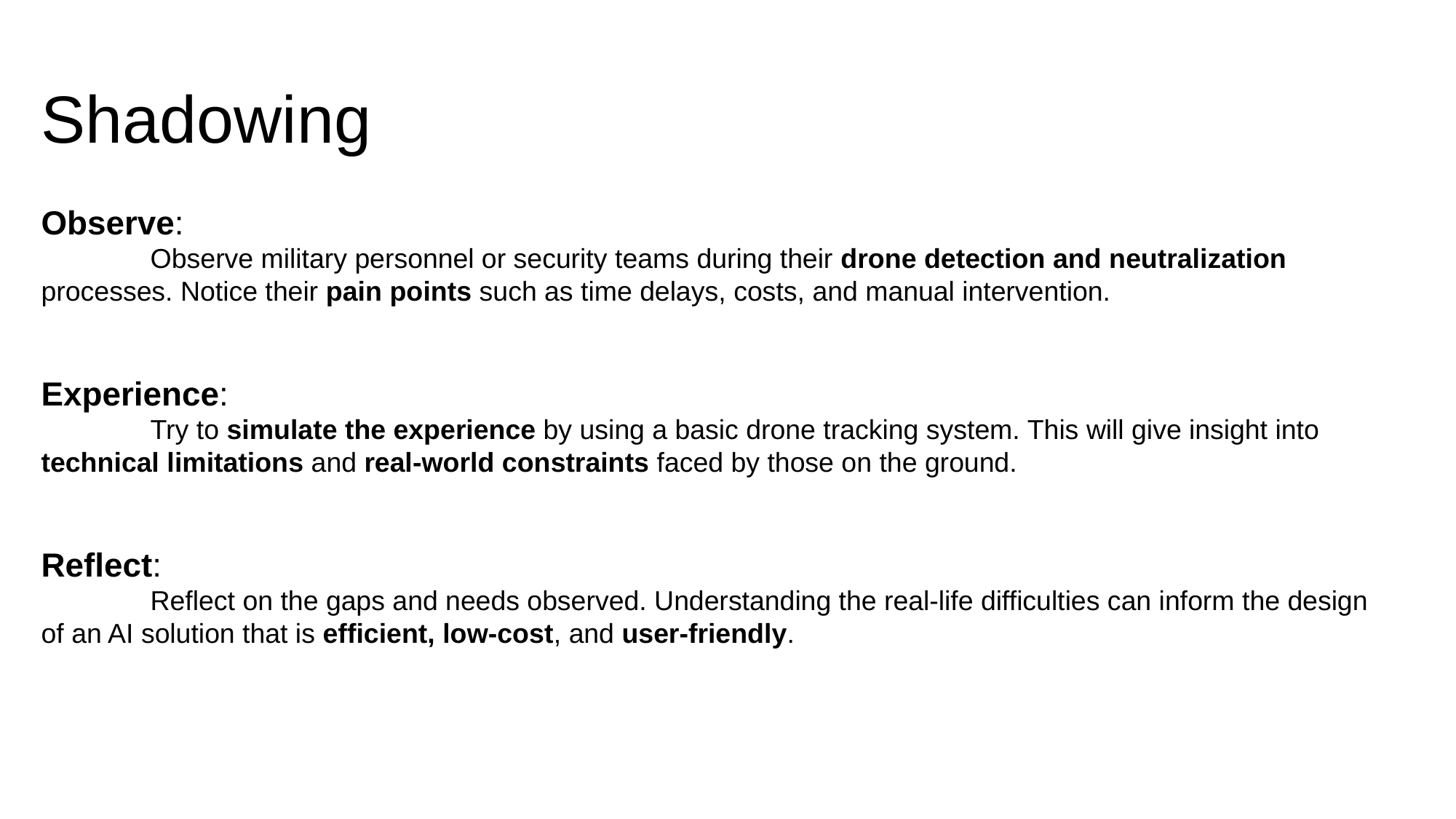

# Shadowing
Observe:
	Observe military personnel or security teams during their drone detection and neutralization processes. Notice their pain points such as time delays, costs, and manual intervention.

Experience:
	Try to simulate the experience by using a basic drone tracking system. This will give insight into technical limitations and real-world constraints faced by those on the ground.

Reflect:
	Reflect on the gaps and needs observed. Understanding the real-life difficulties can inform the design of an AI solution that is efficient, low-cost, and user-friendly.